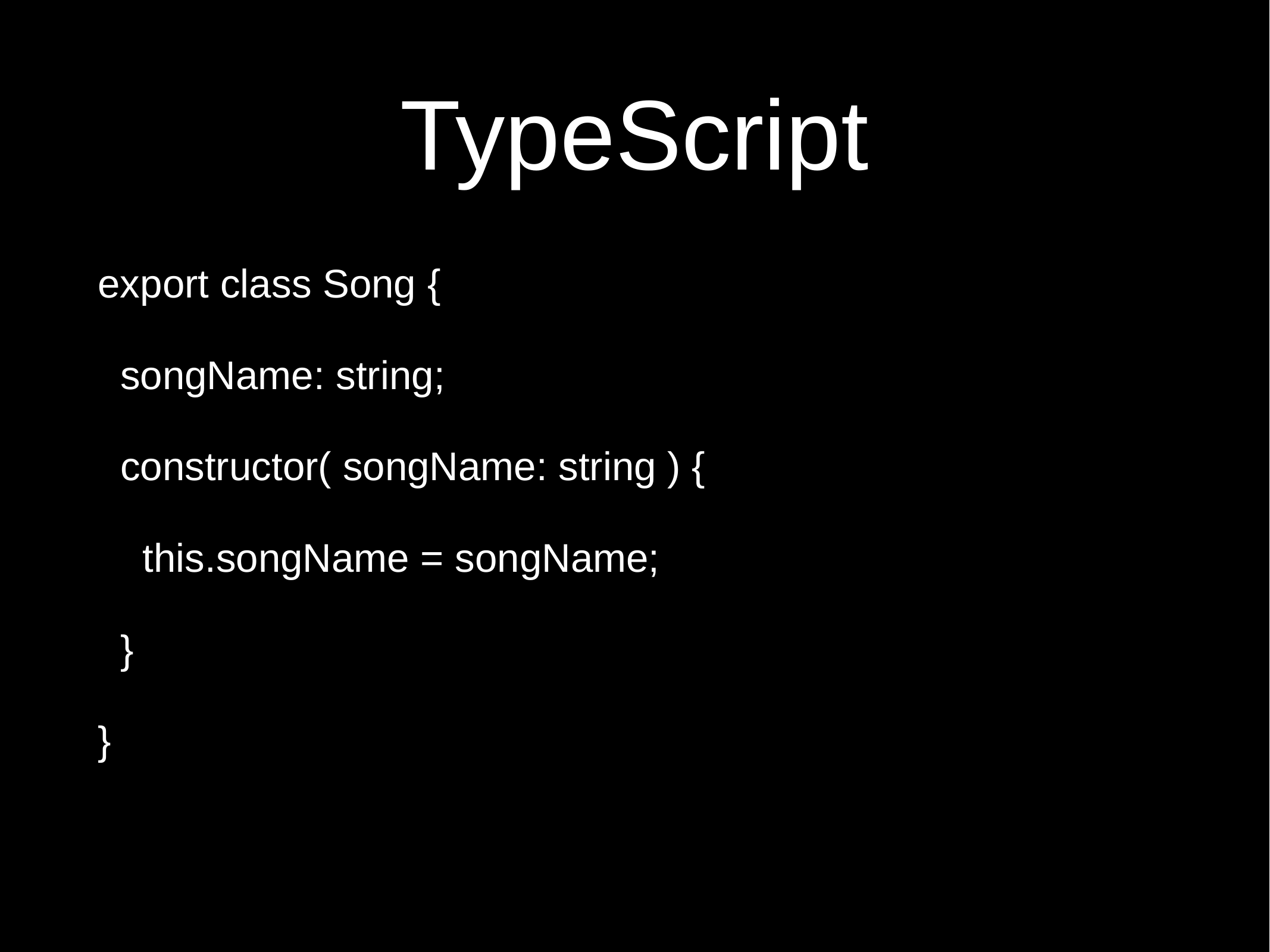

# TypeScript

export class Song {
  songName: string;
  constructor( songName: string ) {
    this.songName = songName;
  }
}